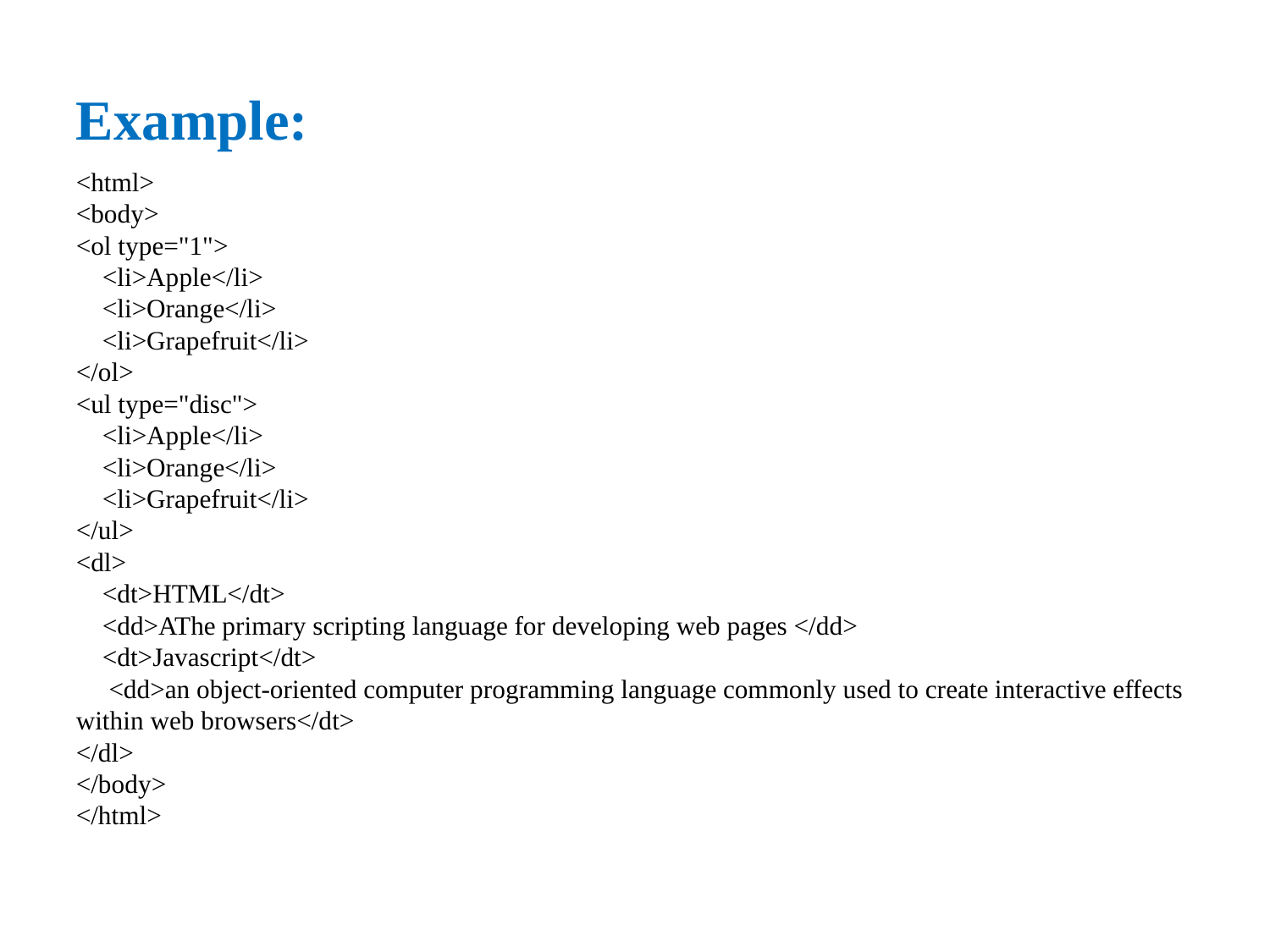

Example:
<html>
<body>
<ol type="1">
    <li>Apple</li>
    <li>Orange</li>
    <li>Grapefruit</li>
</ol>
<ul type="disc">
    <li>Apple</li>
    <li>Orange</li>
    <li>Grapefruit</li>
</ul>
<dl>
    <dt>HTML</dt>
    <dd>AThe primary scripting language for developing web pages </dd>
    <dt>Javascript</dt>
     <dd>an object-oriented computer programming language commonly used to create interactive effects within web browsers</dt>
</dl>
</body>
</html>